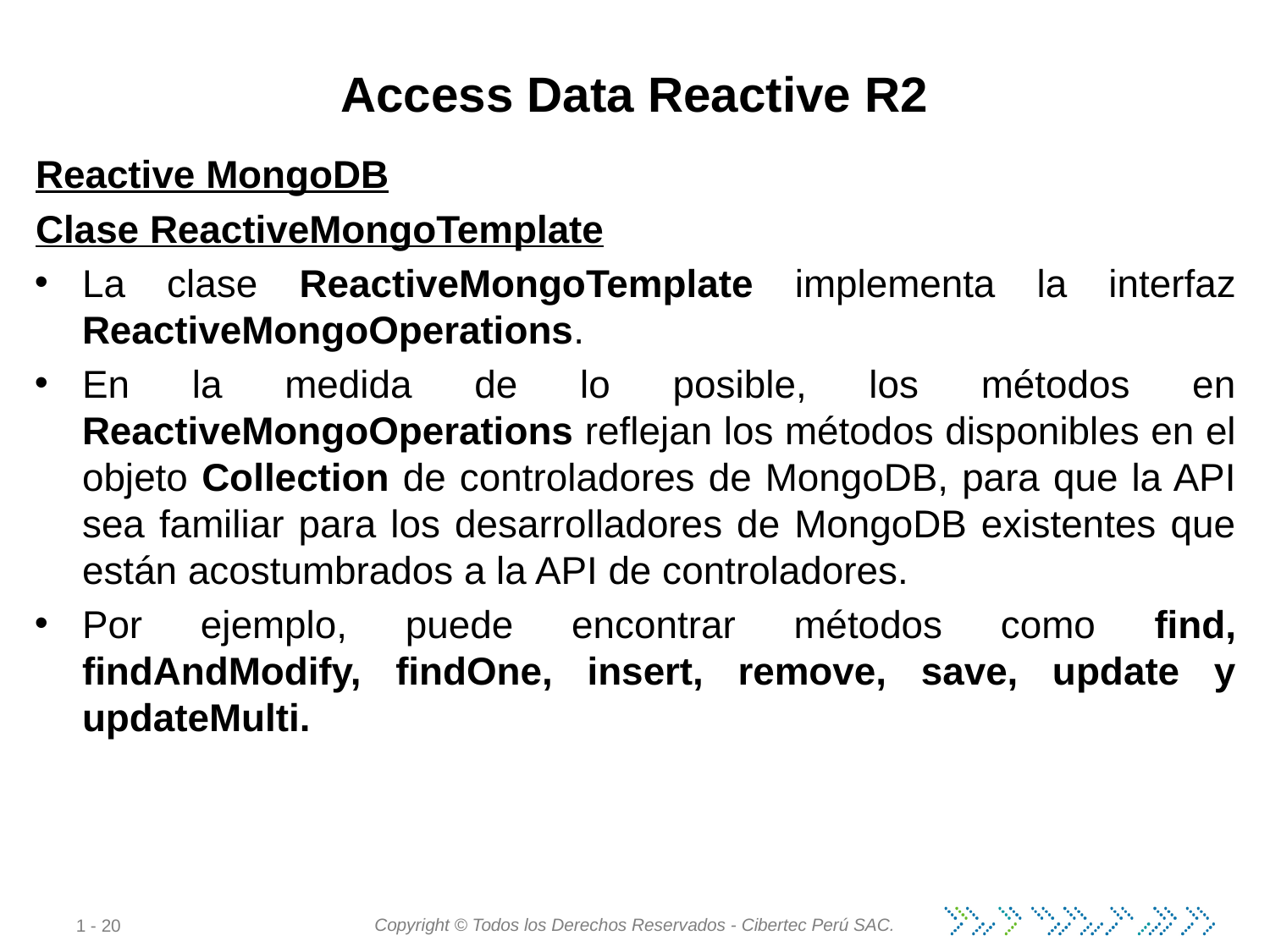

# Access Data Reactive R2
Reactive MongoDB
Clase ReactiveMongoTemplate
La clase ReactiveMongoTemplate implementa la interfaz ReactiveMongoOperations.
En la medida de lo posible, los métodos en ReactiveMongoOperations reflejan los métodos disponibles en el objeto Collection de controladores de MongoDB, para que la API sea familiar para los desarrolladores de MongoDB existentes que están acostumbrados a la API de controladores.
Por ejemplo, puede encontrar métodos como find, findAndModify, findOne, insert, remove, save, update y updateMulti.